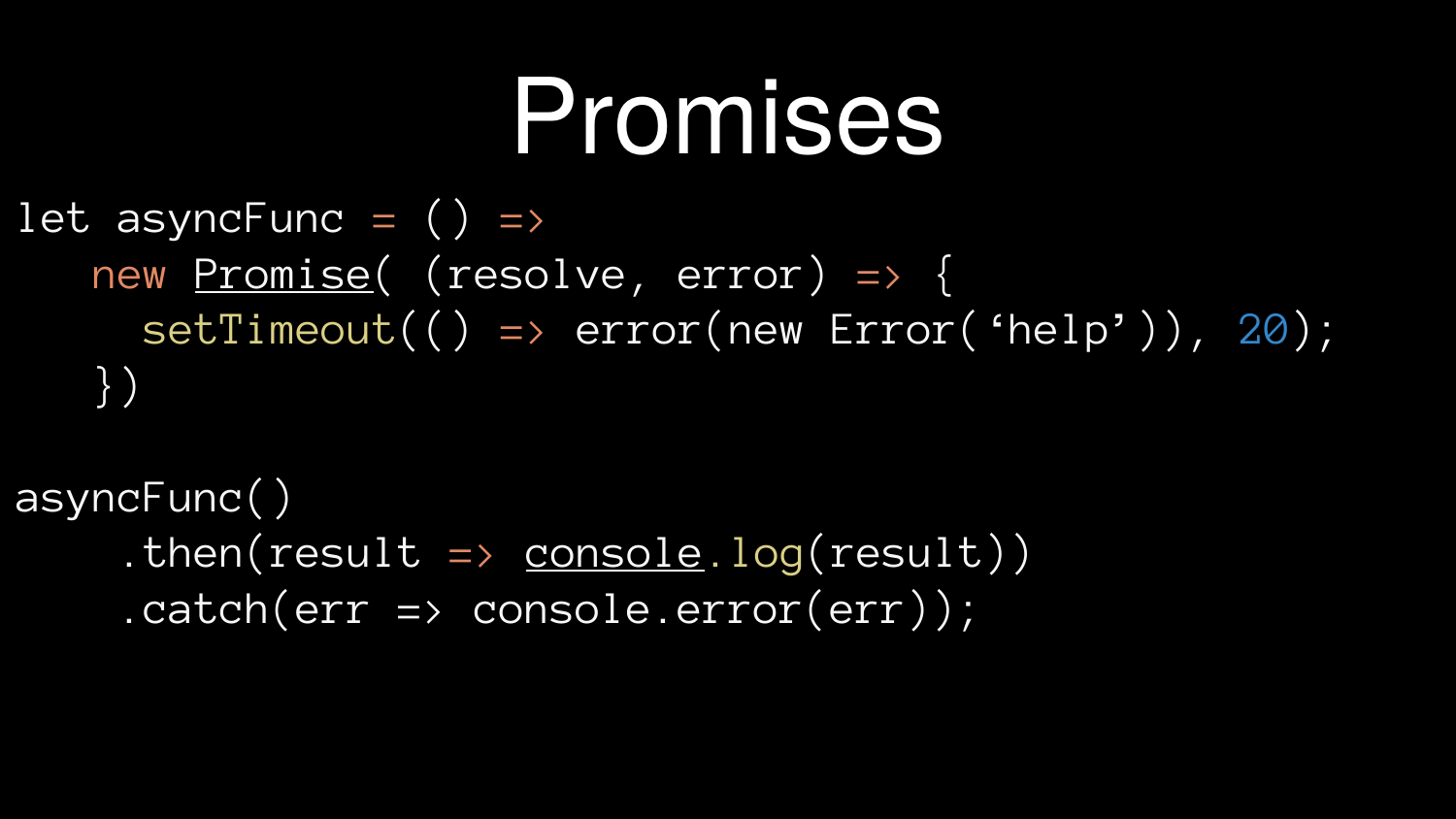

# Promises
let asyncFunc = () =>
   new Promise( (resolve, error) => {
     setTimeout(() => error(new Error(‘help’)), 20);
   })

asyncFunc()
    .then(result => console.log(result))
    .catch(err => console.error(err));